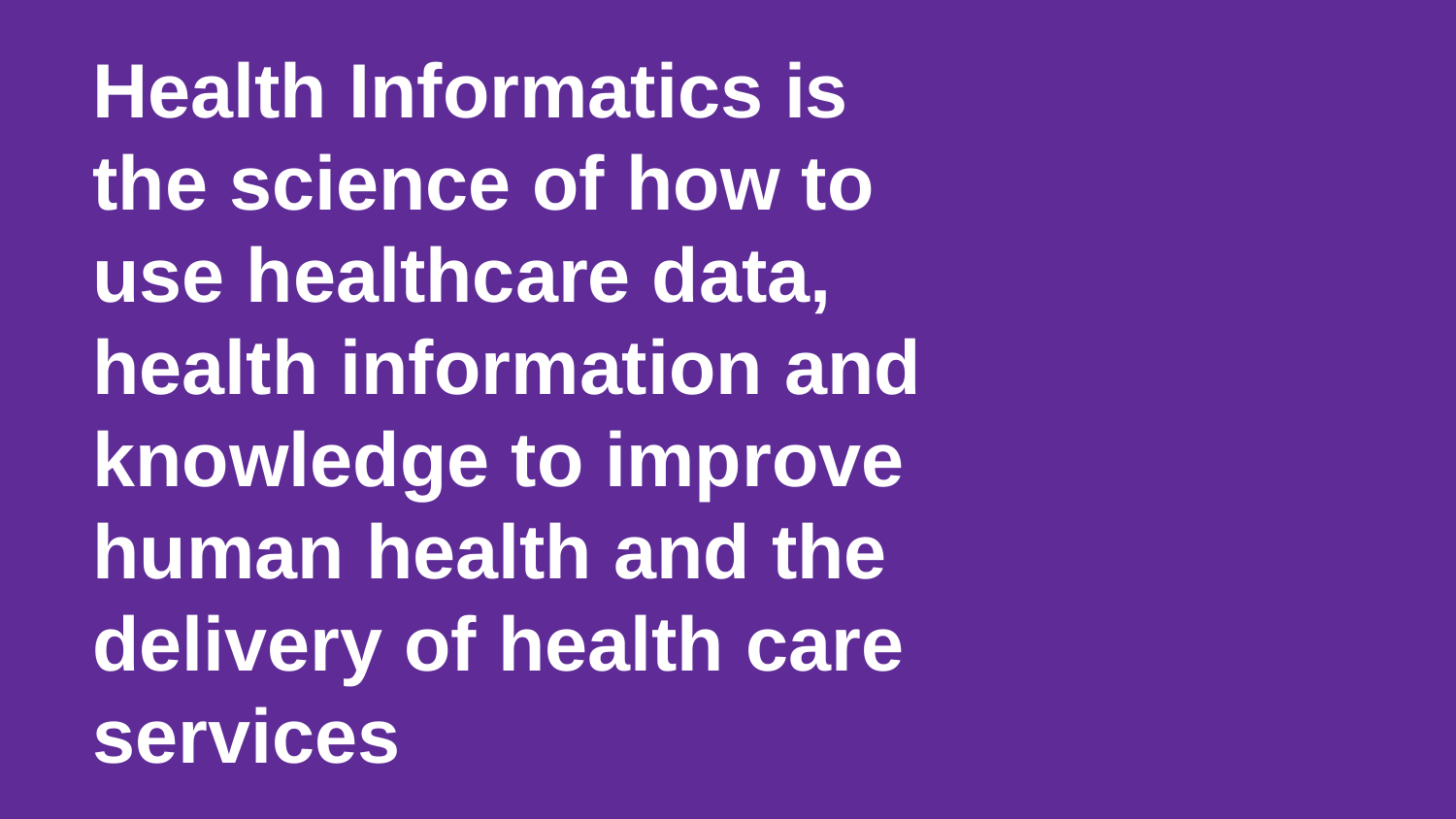

# Health Informatics is the science of how to use healthcare data, health information and knowledge to improve human health and the delivery of health care services